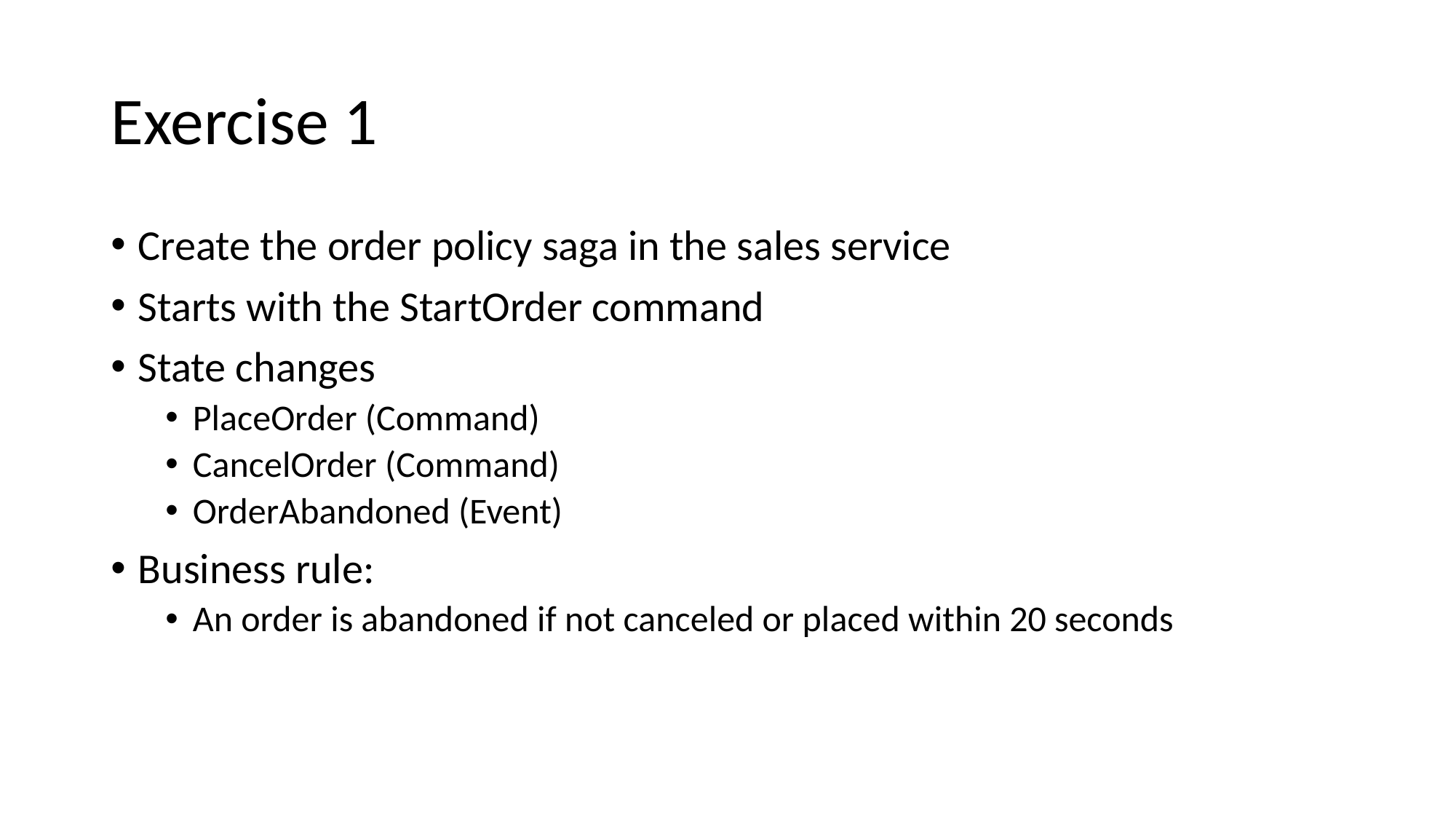

# Exercise 1
Create the order policy saga in the sales service
Starts with the StartOrder command
State changes
PlaceOrder (Command)
CancelOrder (Command)
OrderAbandoned (Event)
Business rule:
An order is abandoned if not canceled or placed within 20 seconds